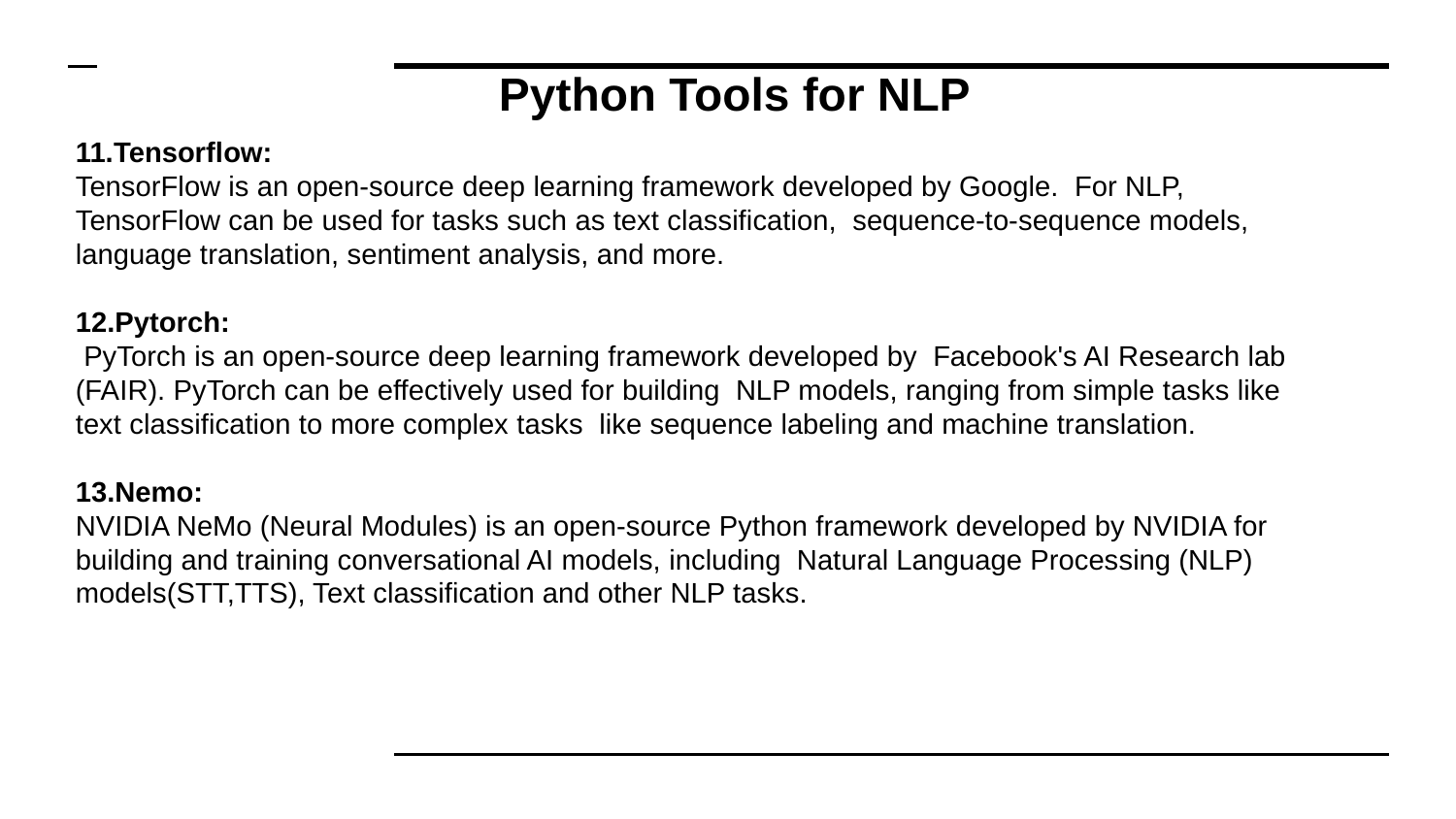

# Python Tools for NLP

11.Tensorflow:
TensorFlow is an open-source deep learning framework developed by Google.  For NLP, TensorFlow can be used for tasks such as text classification,  sequence-to-sequence models, language translation, sentiment analysis, and more.

12.Pytorch:
 PyTorch is an open-source deep learning framework developed by  Facebook's AI Research lab (FAIR). PyTorch can be effectively used for building  NLP models, ranging from simple tasks like text classification to more complex tasks  like sequence labeling and machine translation.

13.Nemo:
NVIDIA NeMo (Neural Modules) is an open-source Python framework developed by NVIDIA for building and training conversational AI models, including  Natural Language Processing (NLP) models(STT,TTS), Text classification and other NLP tasks.